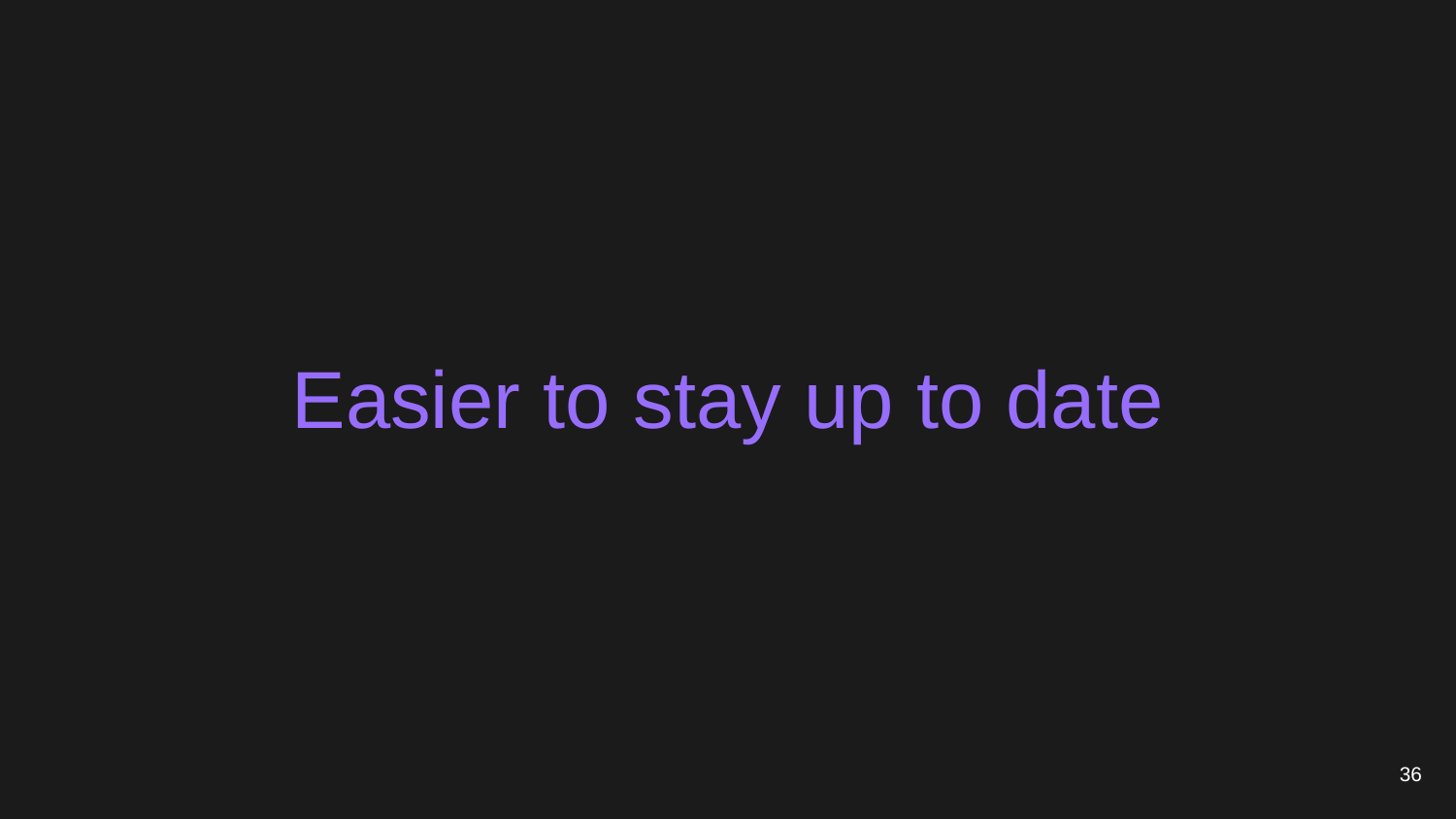

# Easier to stay up to date
36